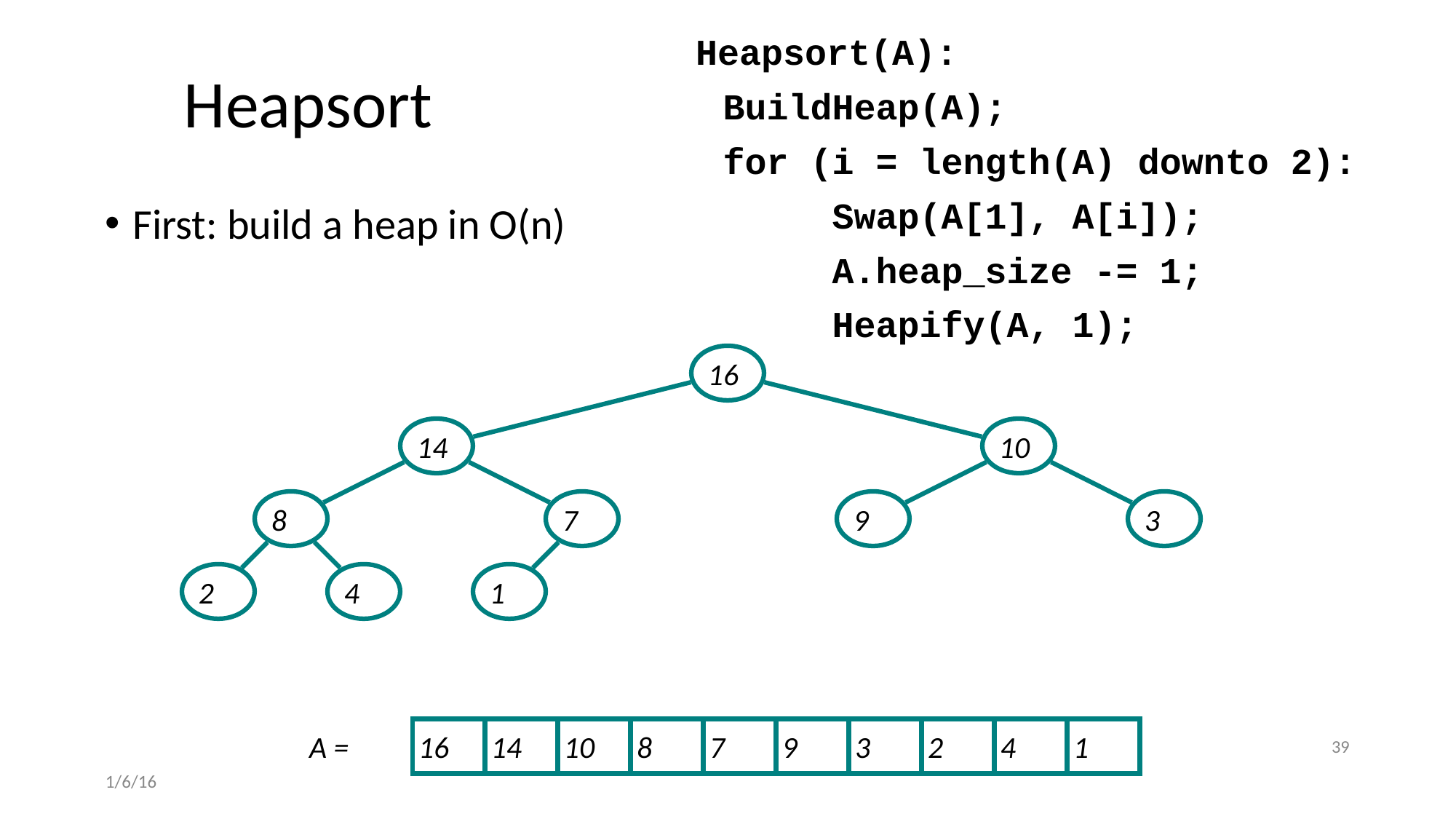

Heapsort(A):
	BuildHeap(A);
	for (i = length(A) downto 2):
	Swap(A[1], A[i]);
		A.heap_size -= 1;
		Heapify(A, 1);
# Heapsort
First: build a heap in O(n)

16

14

10

8

7

9

3

2

4

1

16

14

10

8

7

9

3

2

4

1
A =
39
1/6/16